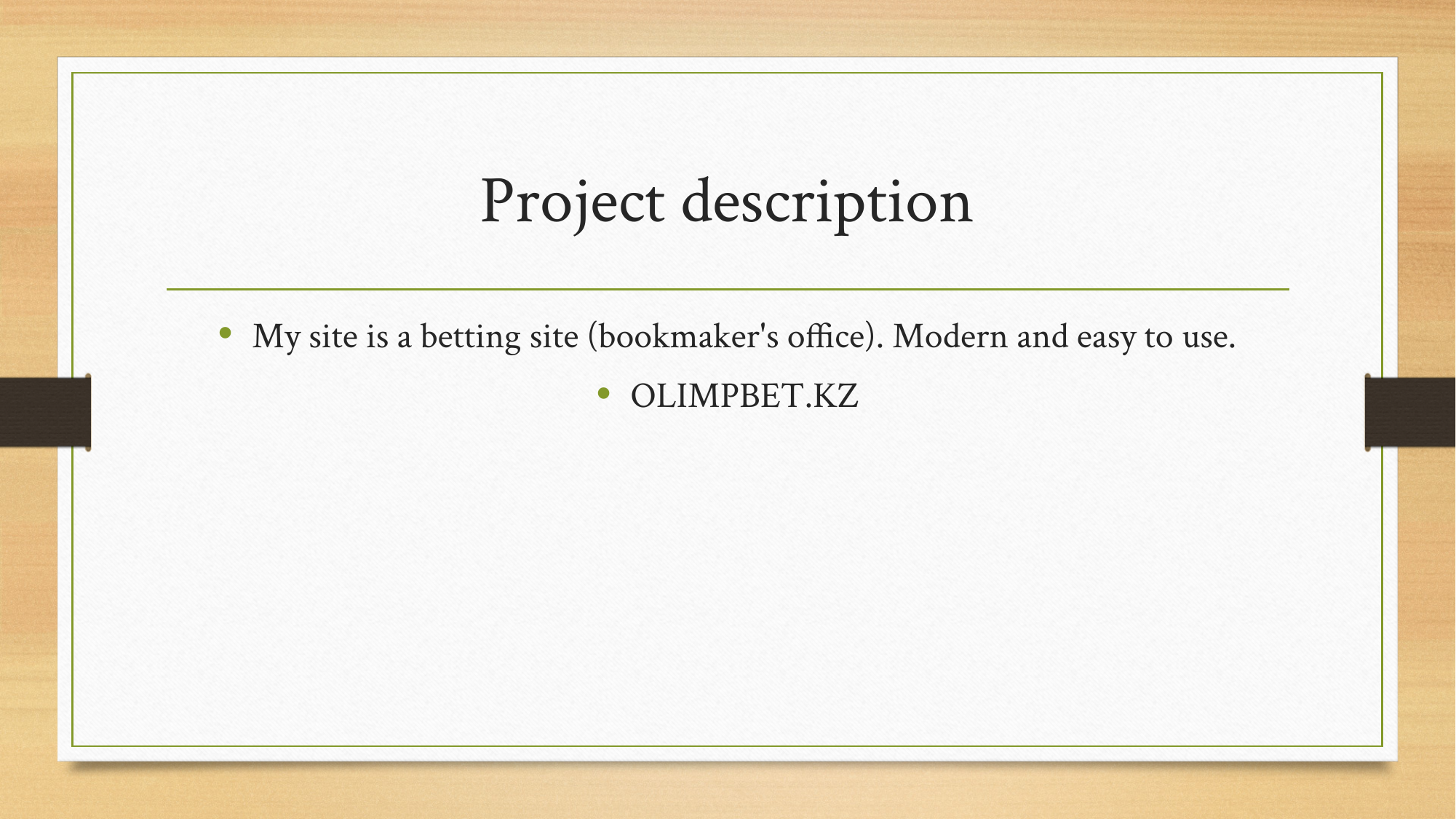

# Project description
My site is a betting site (bookmaker's office). Modern and easy to use.
OLIMPBET.KZ